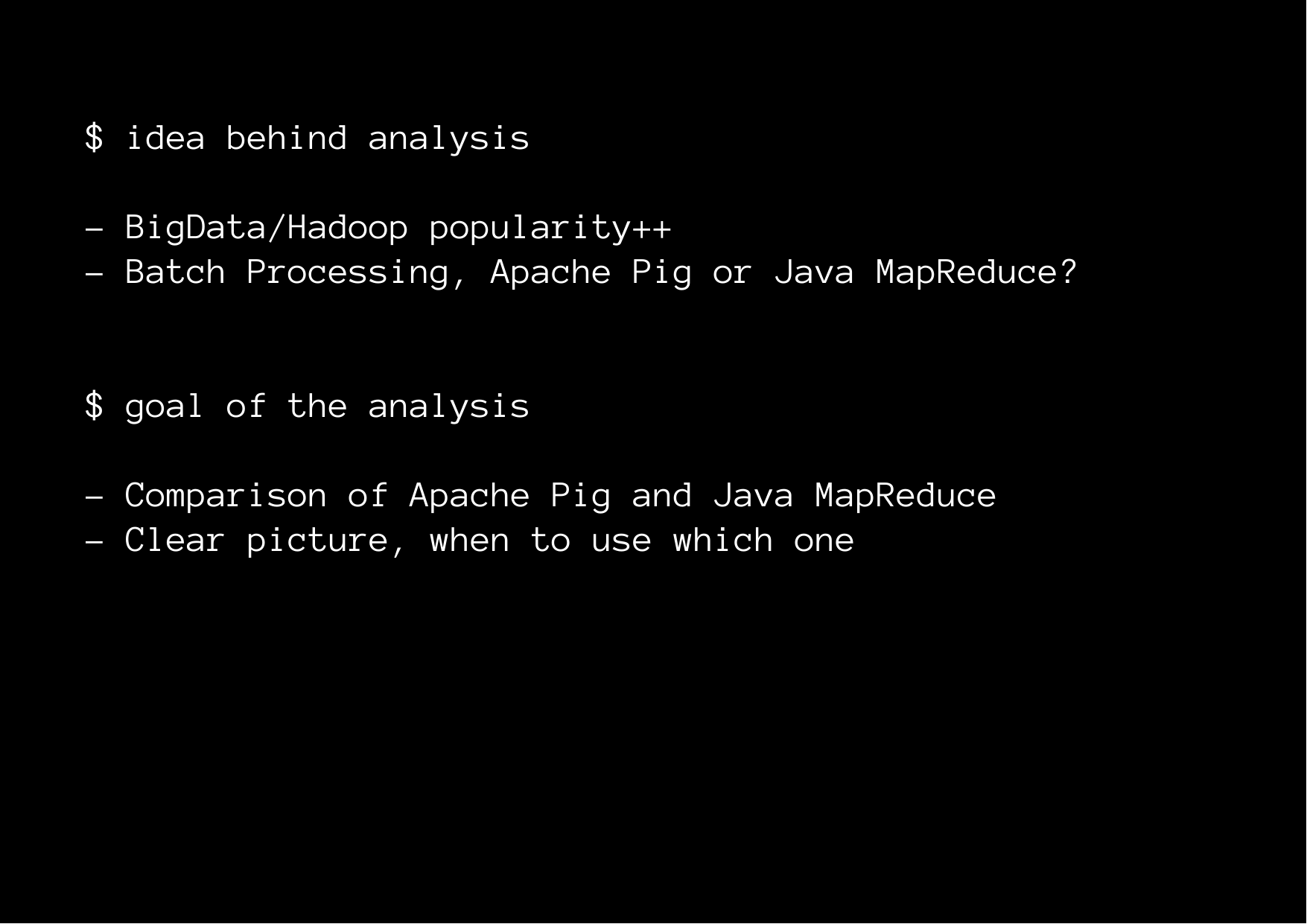

$ idea behind analysis

- BigData/Hadoop popularity++
- Batch Processing, Apache Pig or Java MapReduce?

$ goal of the analysis

- Comparison of Apache Pig and Java MapReduce
- Clear picture, when to use which one